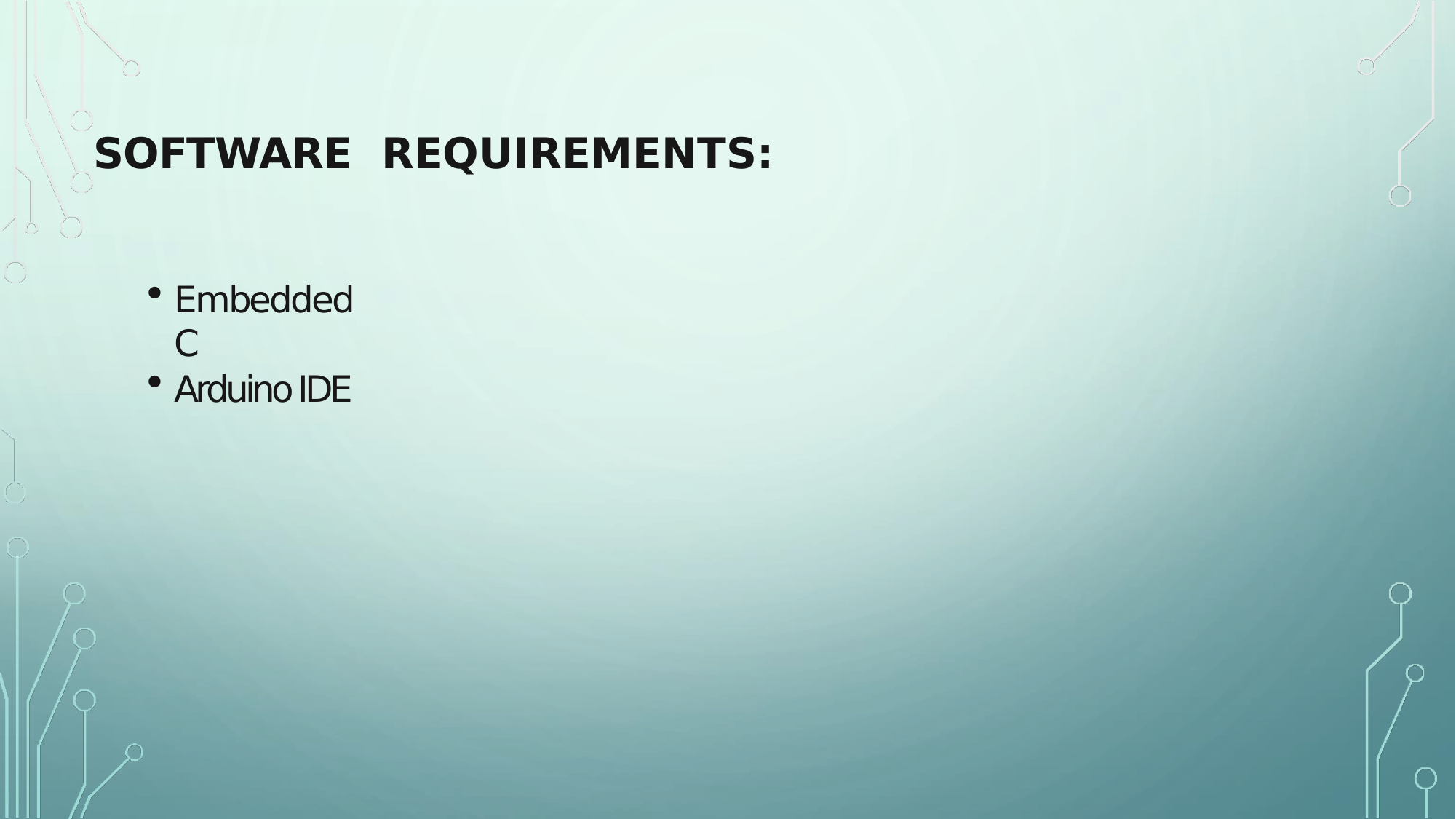

# SOFTWARE  REQUIREMENTS:
Embedded C
Arduino IDE